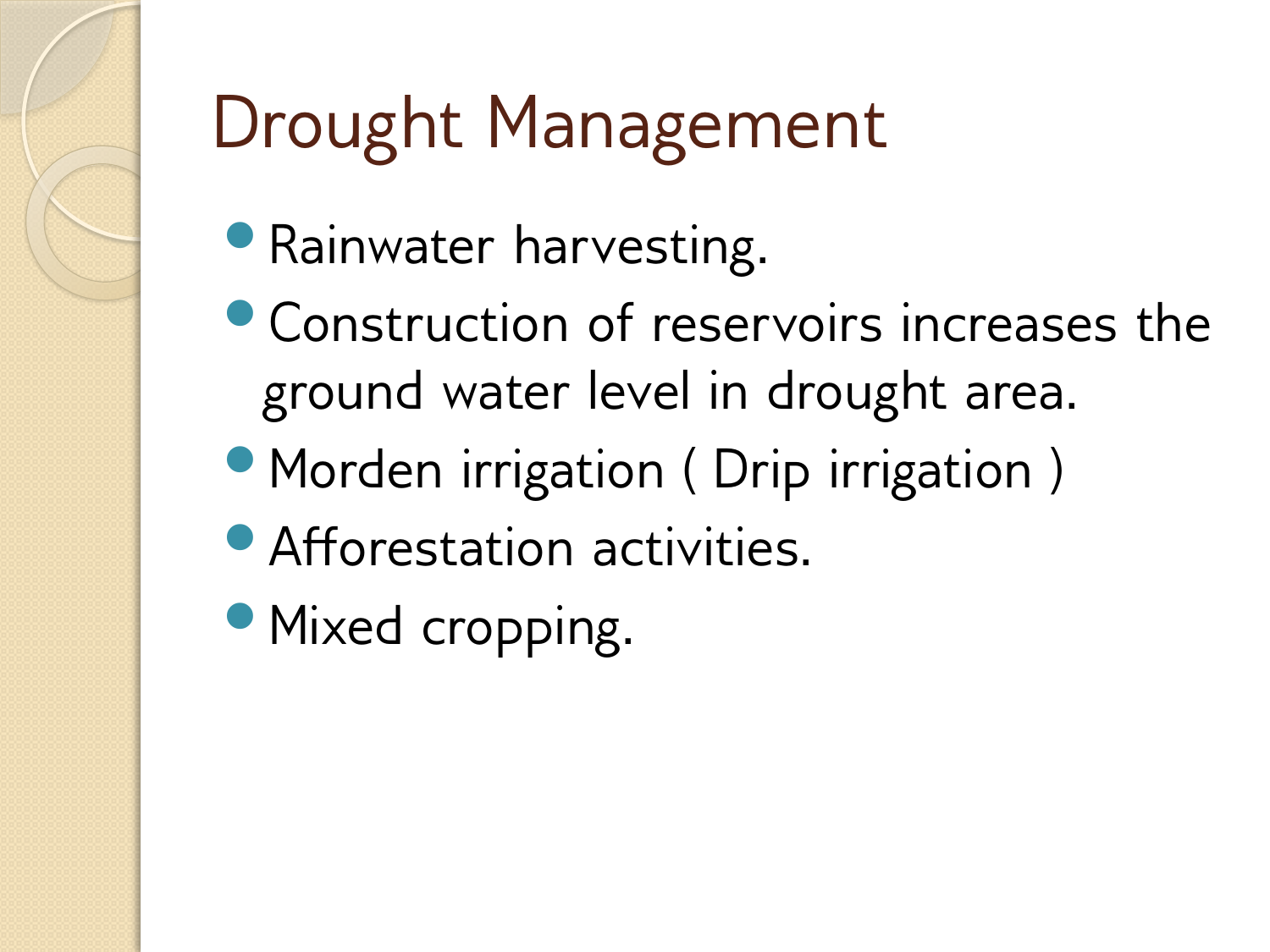

# Drought Management
Rainwater harvesting.
Construction of reservoirs increases the ground water level in drought area.
Morden irrigation ( Drip irrigation )
Afforestation activities.
Mixed cropping.